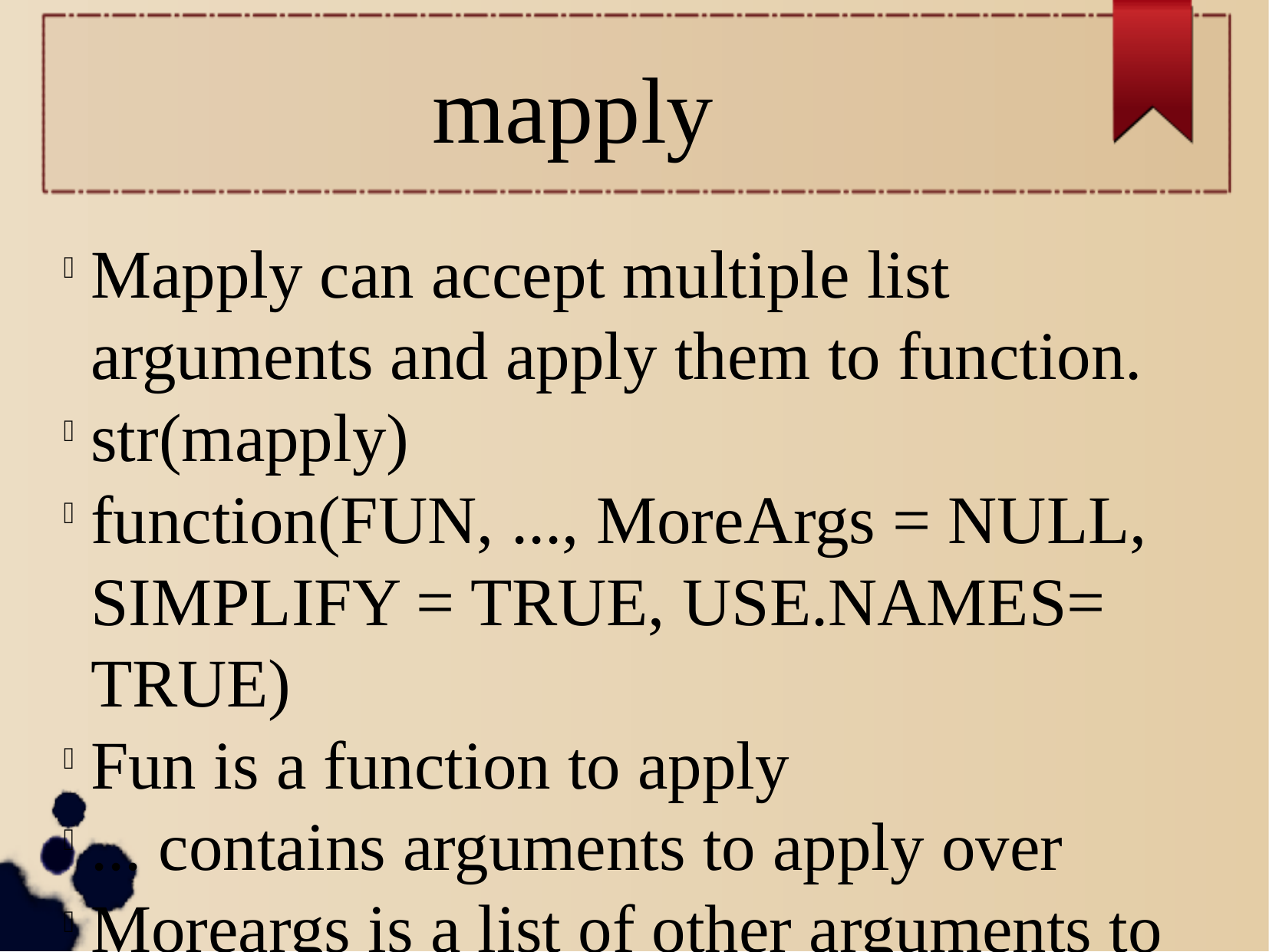

mapply
Mapply can accept multiple list arguments and apply them to function.
str(mapply)
function(FUN, ..., MoreArgs = NULL, SIMPLIFY = TRUE, USE.NAMES= TRUE)
Fun is a function to apply
... contains arguments to apply over
Moreargs is a list of other arguments to FUN.
SIMPLIFY indicate whether the result should be simplified